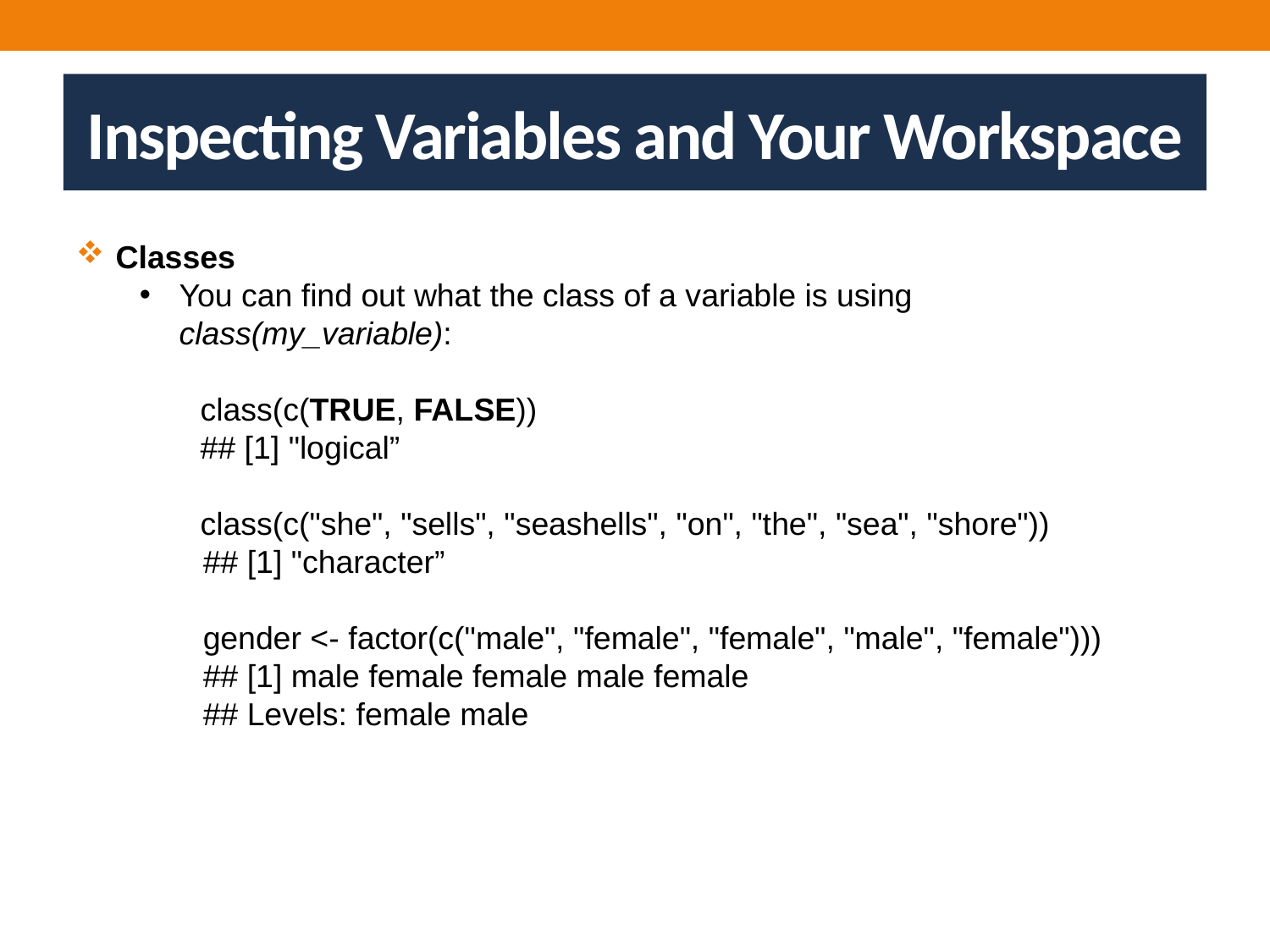

Inspecting Variables and Your Workspace
Classes
You can find out what the class of a variable is using class(my_variable):

              class(c(TRUE, FALSE))
              ## [1] "logical”

              class(c("she", "sells", "seashells", "on", "the", "sea", "shore"))
	## [1] "character”

gender <- factor(c("male", "female", "female", "male", "female")))
## [1] male female female male female
## Levels: female male